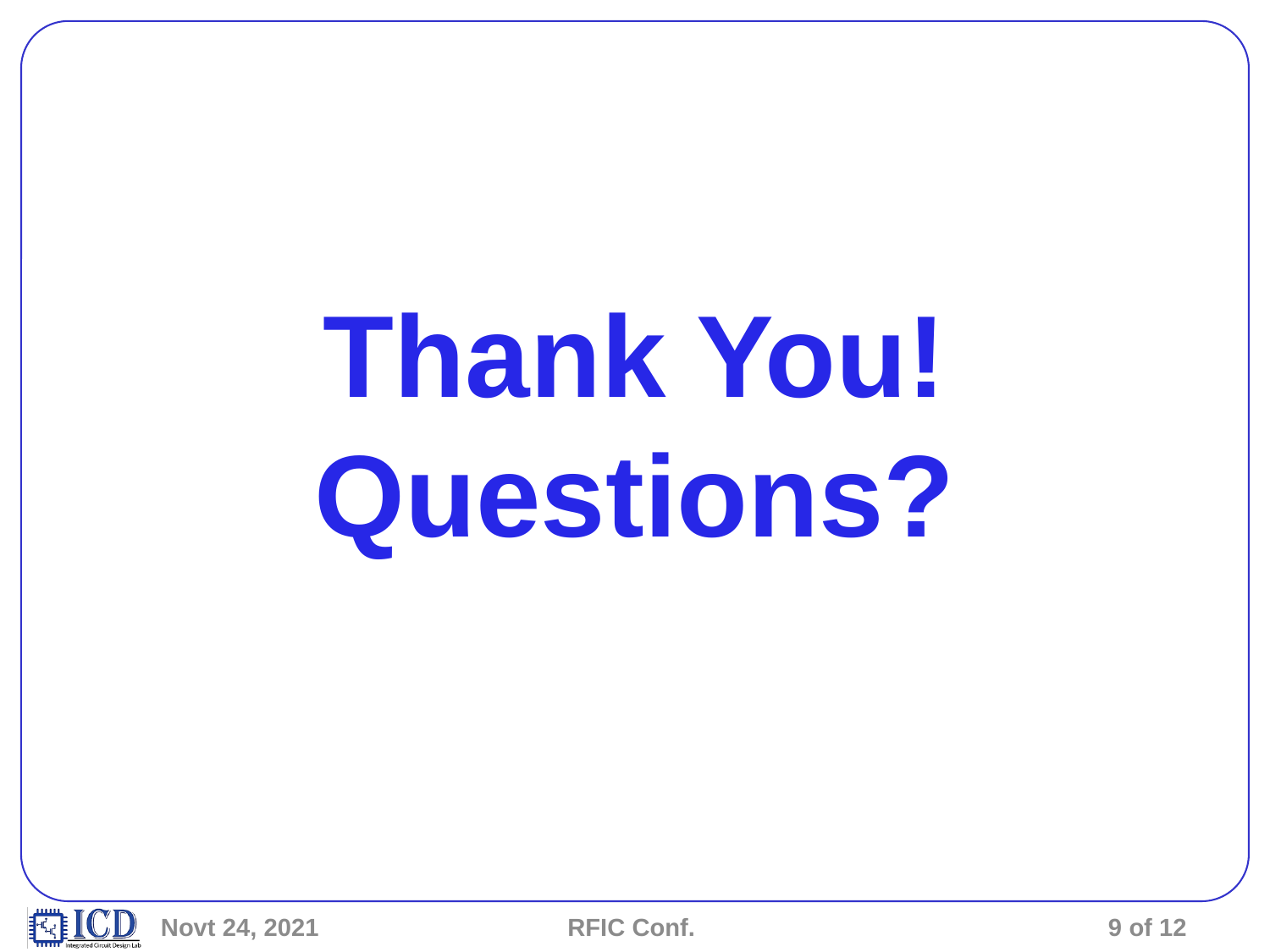

Thank You!
Questions?
Novt 24, 2021
RFIC Conf.
9